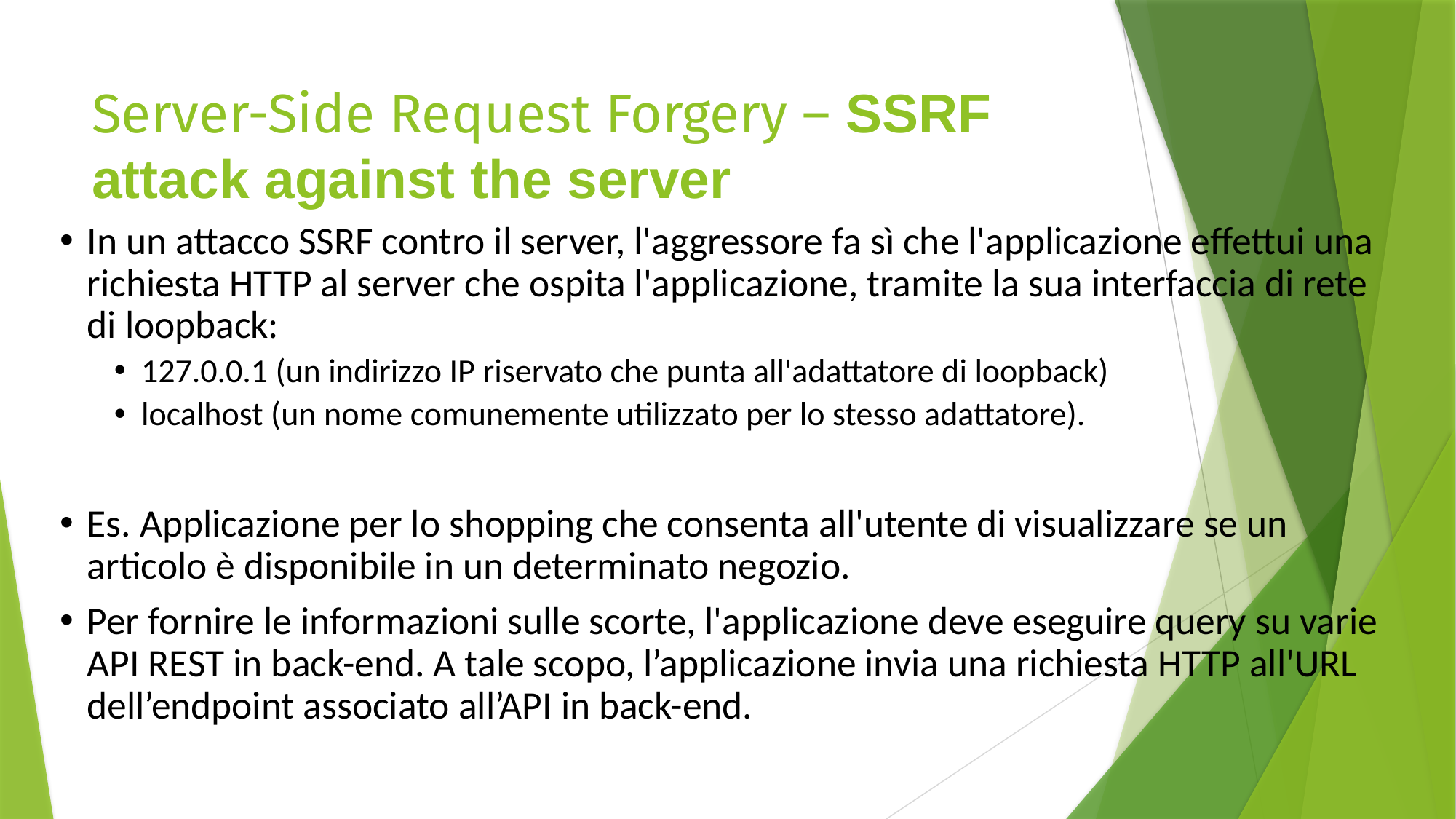

# Server-Side Request Forgery – SSRF attack against the server
In un attacco SSRF contro il server, l'aggressore fa sì che l'applicazione effettui una richiesta HTTP al server che ospita l'applicazione, tramite la sua interfaccia di rete di loopback:
127.0.0.1 (un indirizzo IP riservato che punta all'adattatore di loopback)
localhost (un nome comunemente utilizzato per lo stesso adattatore).

Es. Applicazione per lo shopping che consenta all'utente di visualizzare se un articolo è disponibile in un determinato negozio.
Per fornire le informazioni sulle scorte, l'applicazione deve eseguire query su varie API REST in back-end. A tale scopo, l’applicazione invia una richiesta HTTP all'URL dell’endpoint associato all’API in back-end.